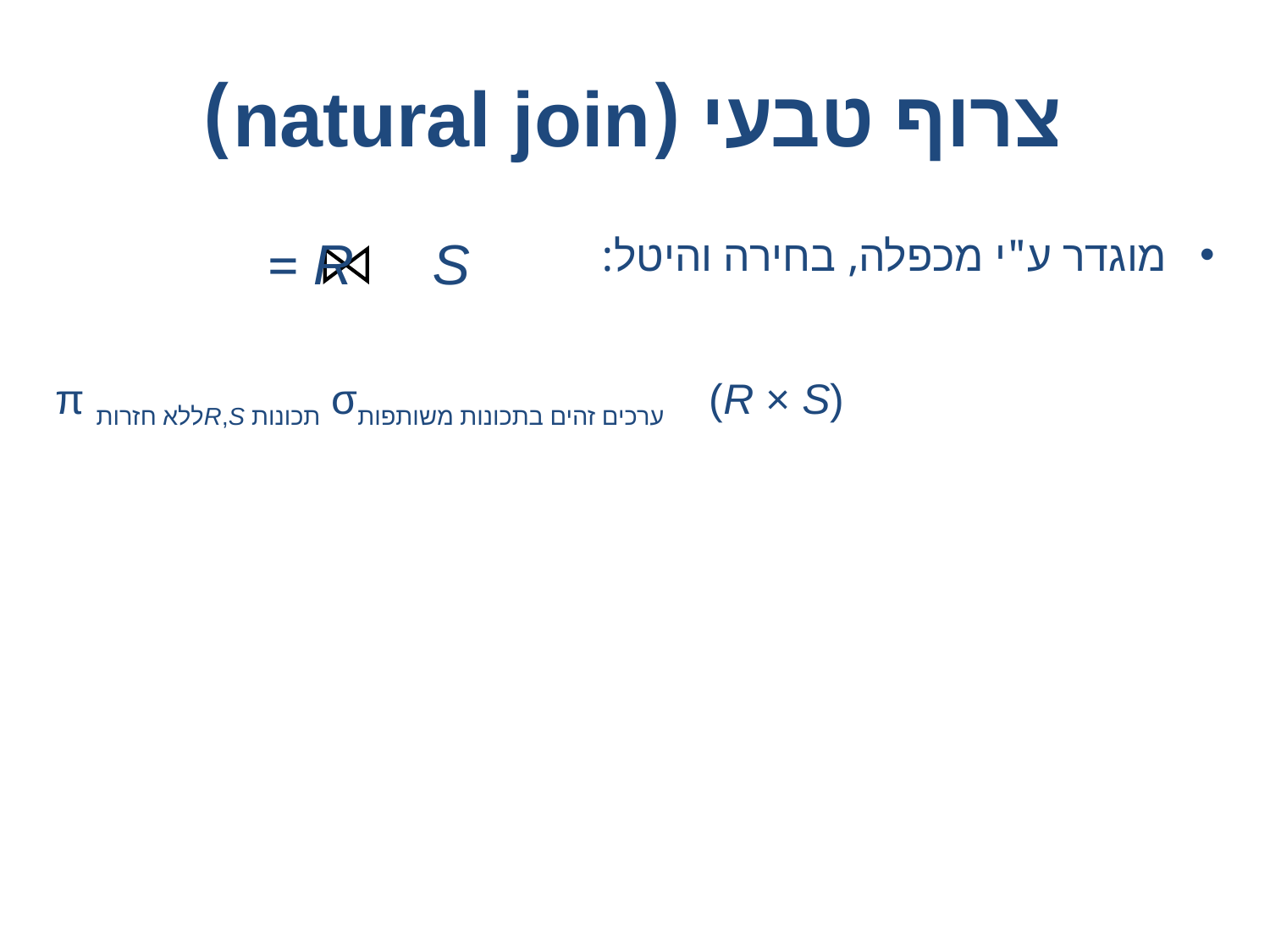

# צרוף טבעי (natural join)
מוגדר ע"י מכפלה, בחירה והיטל:
R     S =

π ללא חזרותR,S תכונות σערכים זהים בתכונות משותפות       (R × S)